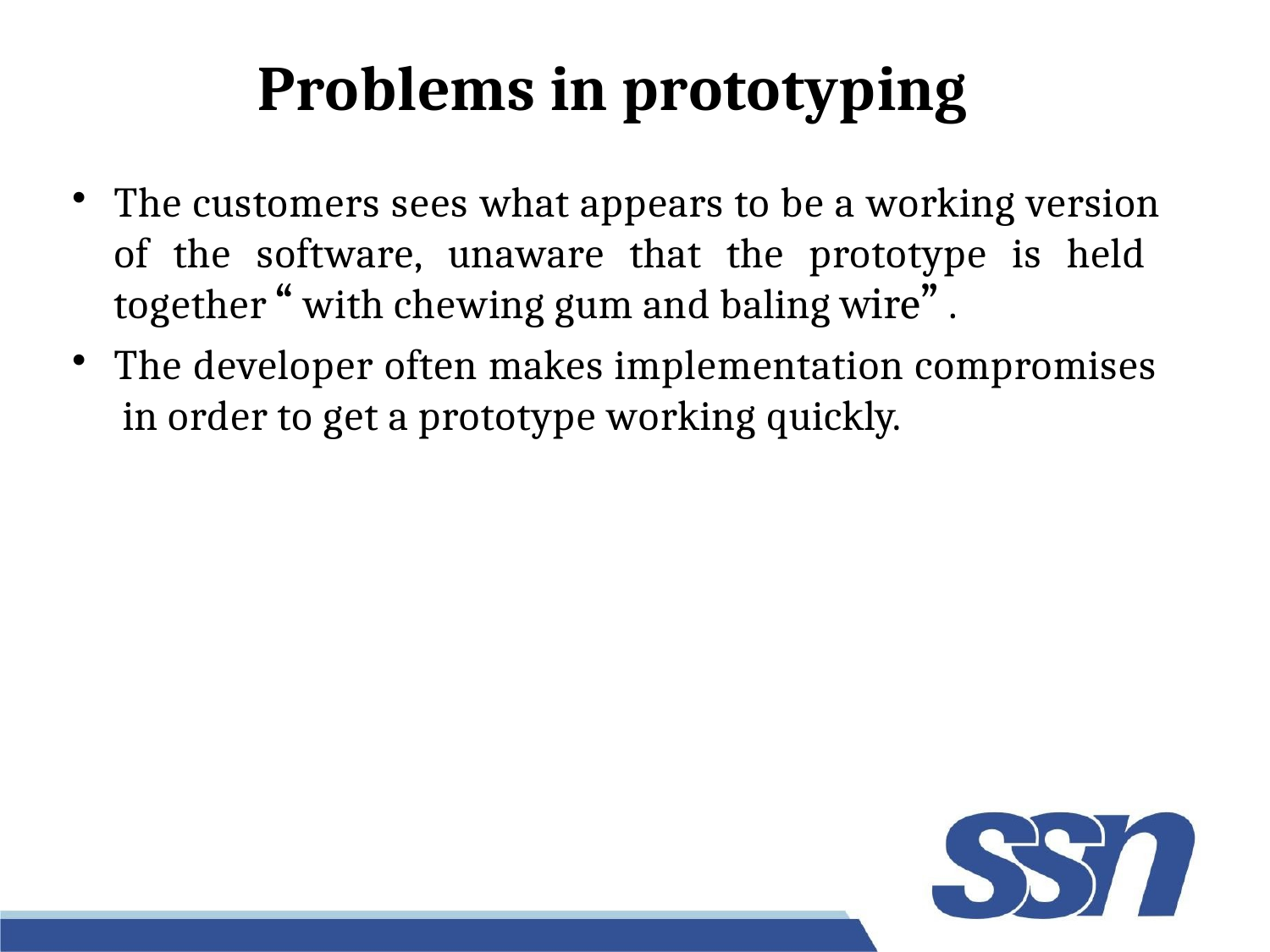

# Problems in prototyping
The customers sees what appears to be a working version  of the software, unaware that the prototype is held  together “ with chewing gum and baling wire” .
The developer often makes implementation compromises  in order to get a prototype working quickly.